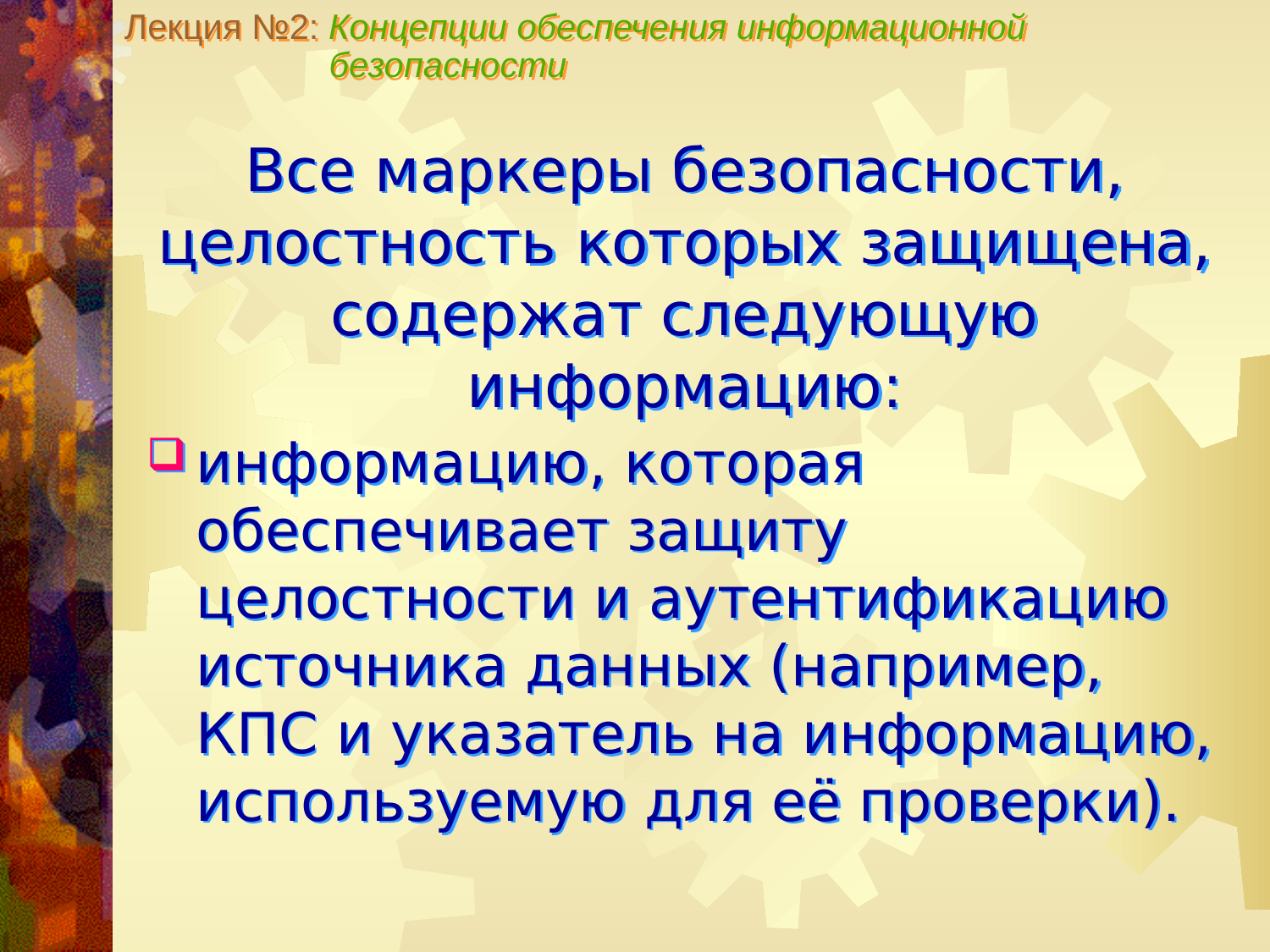

Лекция №2: Концепции обеспечения информационной
                       безопасности
Все маркеры безопасности, целостность которых защищена, содержат следующую информацию:
информацию, которая обеспечивает защиту целостности и аутентификацию источника данных (например, КПС и указатель на информацию, используемую для её проверки).